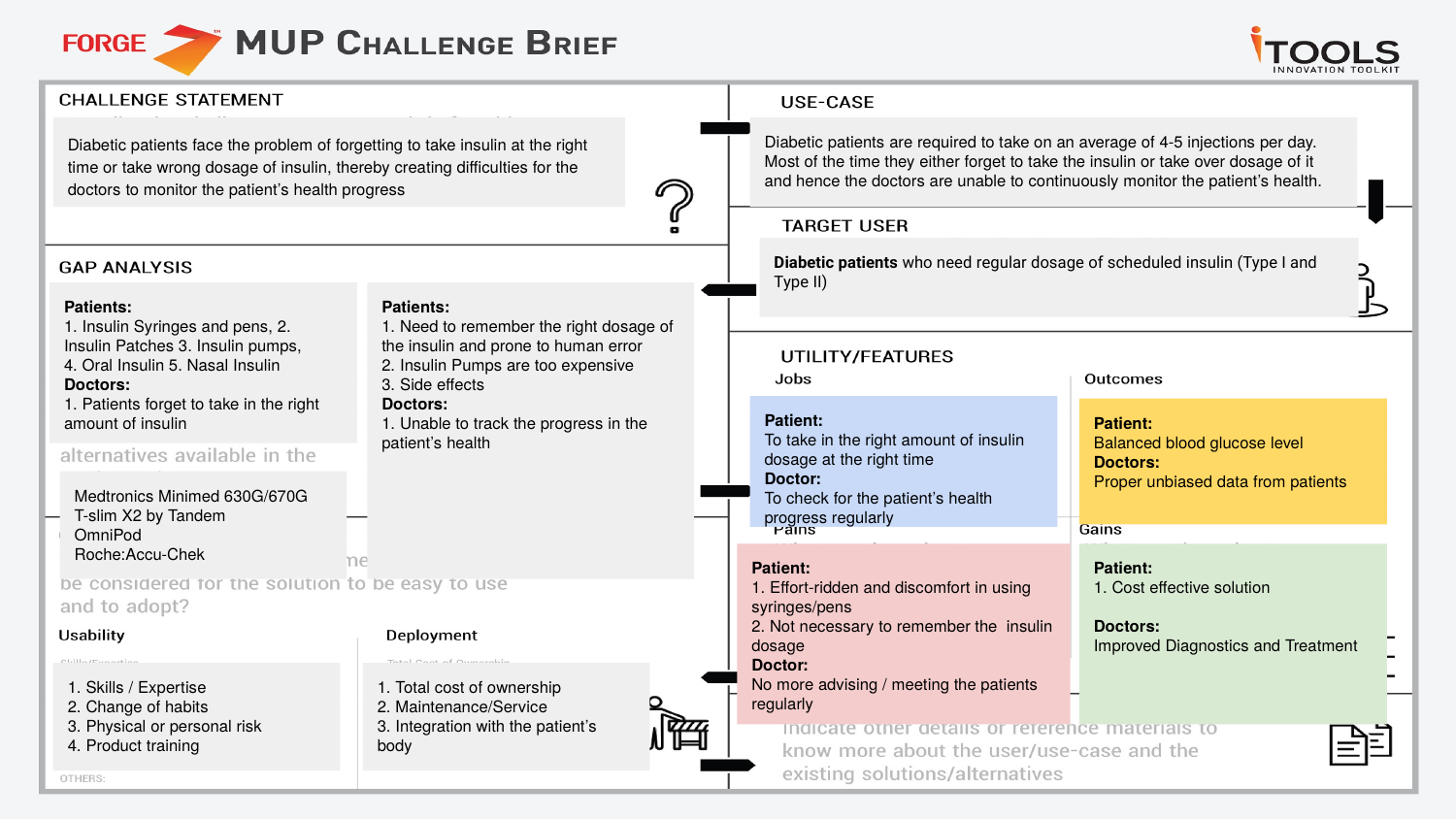

Diabetic patients face the problem of forgetting to take insulin at the right time or take wrong dosage of insulin, thereby creating difficulties for the doctors to monitor the patient’s health progress

Diabetic patients are required to take on an average of 4-5 injections per day. Most of the time they either forget to take the insulin or take over dosage of it and hence the doctors are unable to continuously monitor the patient’s health.

Diabetic patients who need regular dosage of scheduled insulin (Type I and Type II)
Patients:
1. Insulin Syringes and pens, 2. Insulin Patches 3. Insulin pumps,
4. Oral Insulin 5. Nasal Insulin
Doctors:
1. Patients forget to take in the right amount of insulin
Patients:
1. Need to remember the right dosage of the insulin and prone to human error
2. Insulin Pumps are too expensive
3. Side effects
Doctors:
1. Unable to track the progress in the patient’s health

Patient:
To take in the right amount of insulin dosage at the right time
Doctor:
To check for the patient’s health progress regularly

Patient:
Balanced blood glucose level
Doctors:
Proper unbiased data from patients

Medtronics Minimed 630G/670G
T-slim X2 by Tandem
OmniPod
Roche:Accu-Chek

Patient:
1. Effort-ridden and discomfort in using syringes/pens
2. Not necessary to remember the  insulin dosage
Doctor:
No more advising / meeting the patients regularly

Patient:
1. Cost effective solution

Doctors:
Improved Diagnostics and Treatment

1. Skills / Expertise
2. Change of habits
3. Physical or personal risk
4. Product training
1. Total cost of ownership
2. Maintenance/Service
3. Integration with the patient’s body